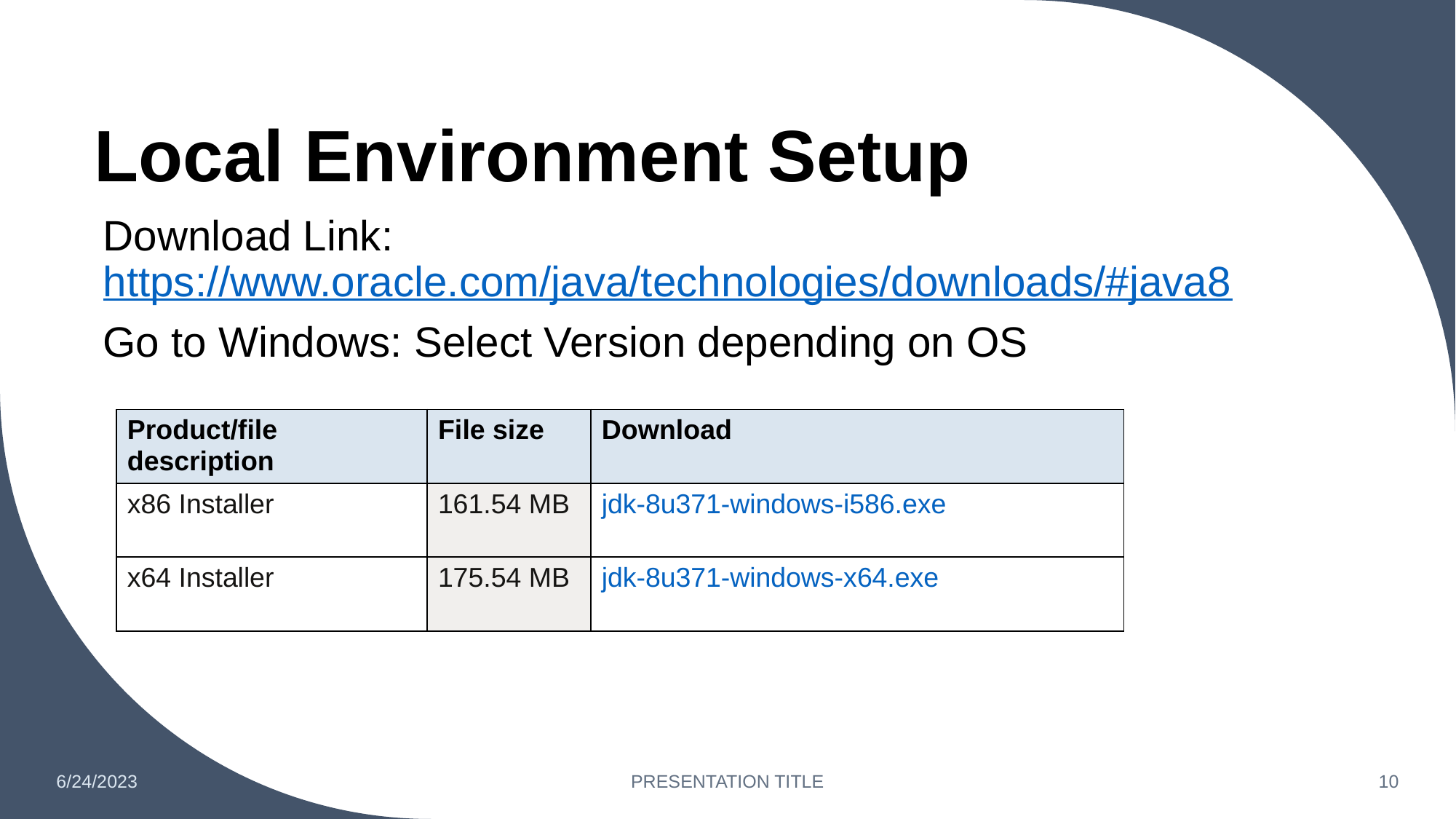

# Local Environment Setup
Download Link: https://www.oracle.com/java/technologies/downloads/#java8
Go to Windows: Select Version depending on OS

| Product/file description | File size | Download |
| --- | --- | --- |
| x86 Installer | 161.54 MB | jdk-8u371-windows-i586.exe |
| x64 Installer | 175.54 MB | jdk-8u371-windows-x64.exe |
6/24/2023
PRESENTATION TITLE
10